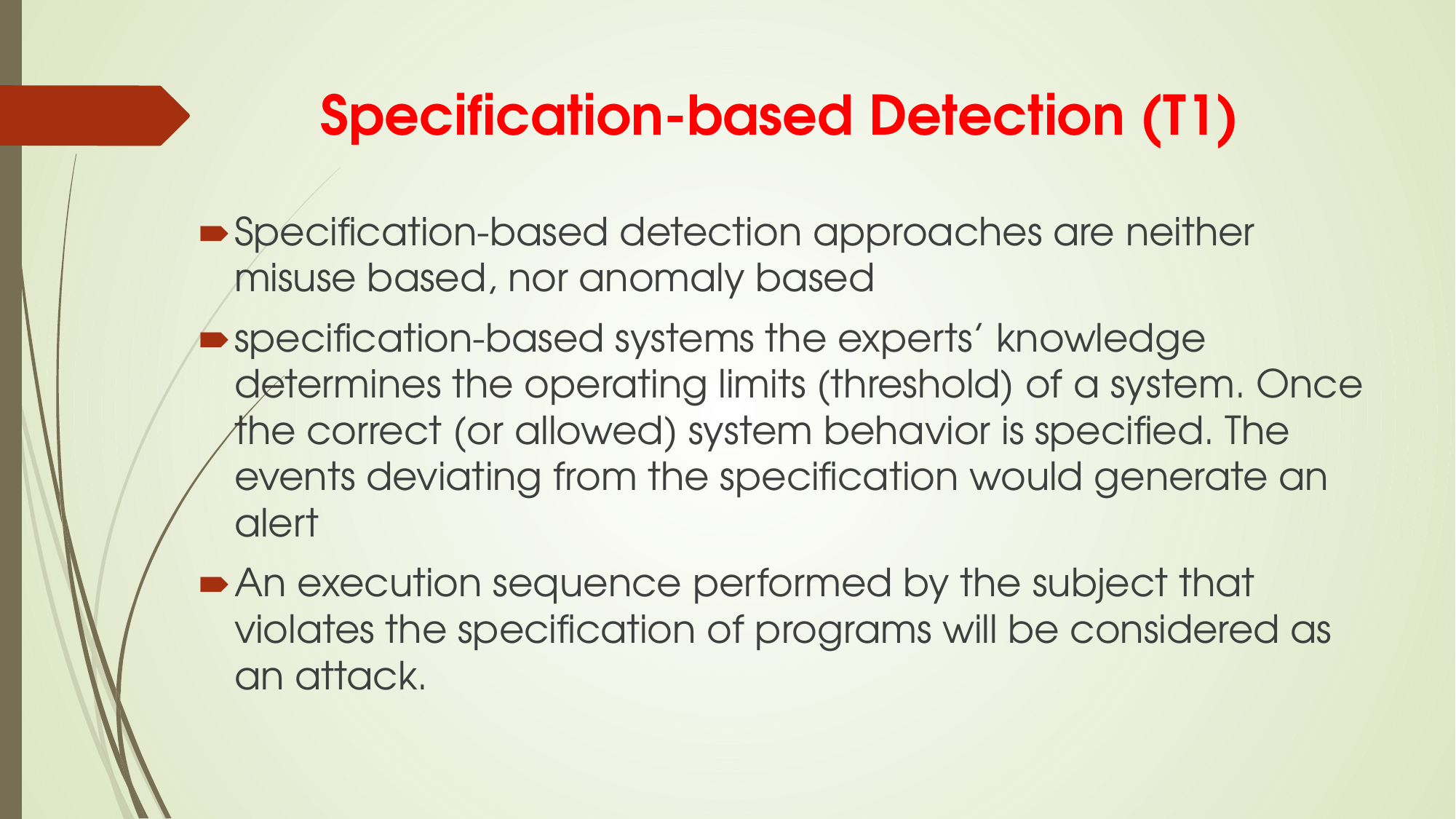

# Specification-based Detection (T1)
Specification-based detection approaches are neither misuse based, nor anomaly based
specification-based systems the experts’ knowledge determines the operating limits (threshold) of a system. Once the correct (or allowed) system behavior is specified. The events deviating from the specification would generate an alert
An execution sequence performed by the subject that violates the specification of programs will be considered as an attack.